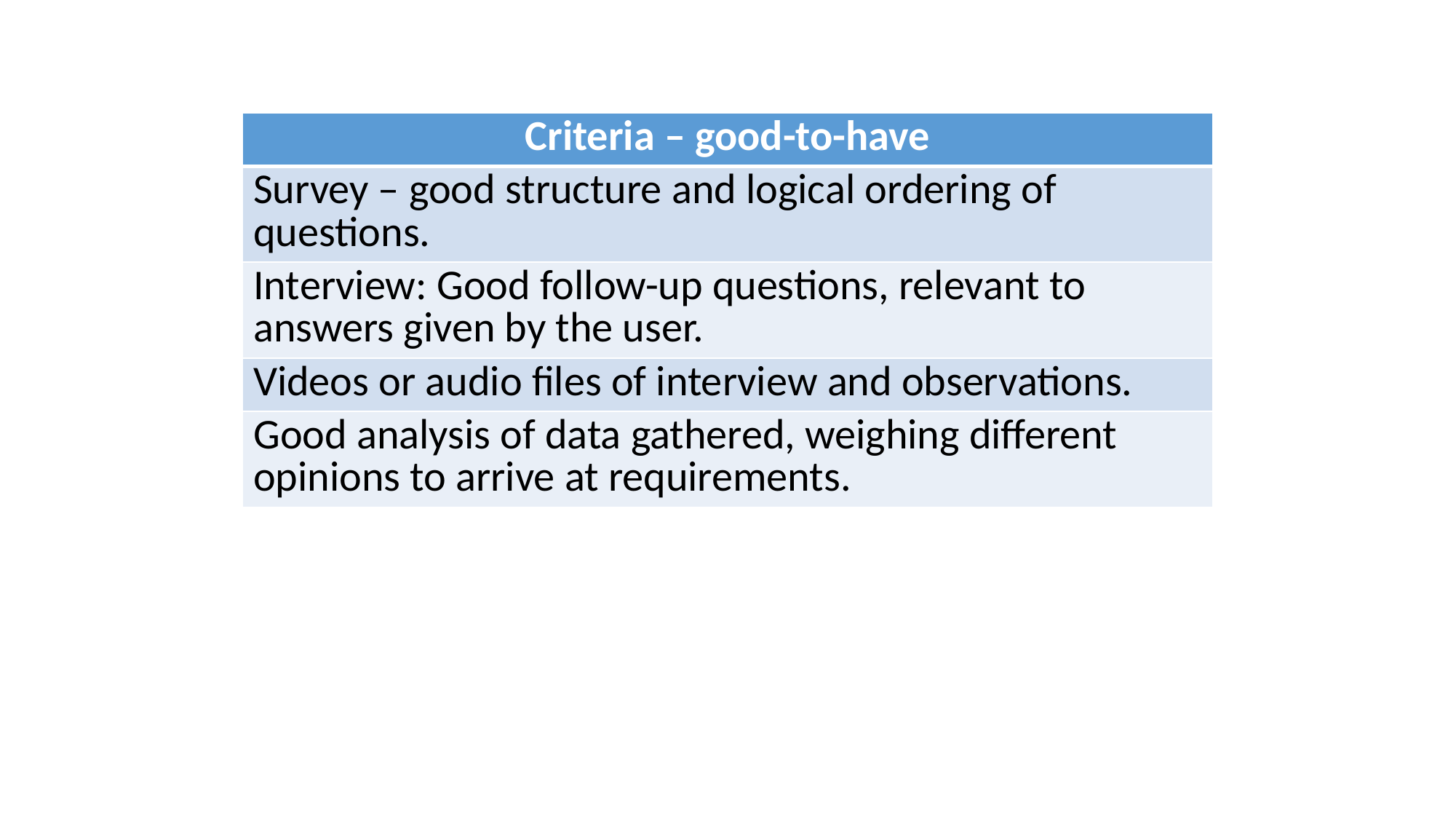

| Criteria – good-to-have |
| --- |
| Survey – good structure and logical ordering of questions. |
| Interview: Good follow-up questions, relevant to answers given by the user. |
| Videos or audio files of interview and observations. |
| Good analysis of data gathered, weighing different opinions to arrive at requirements. |